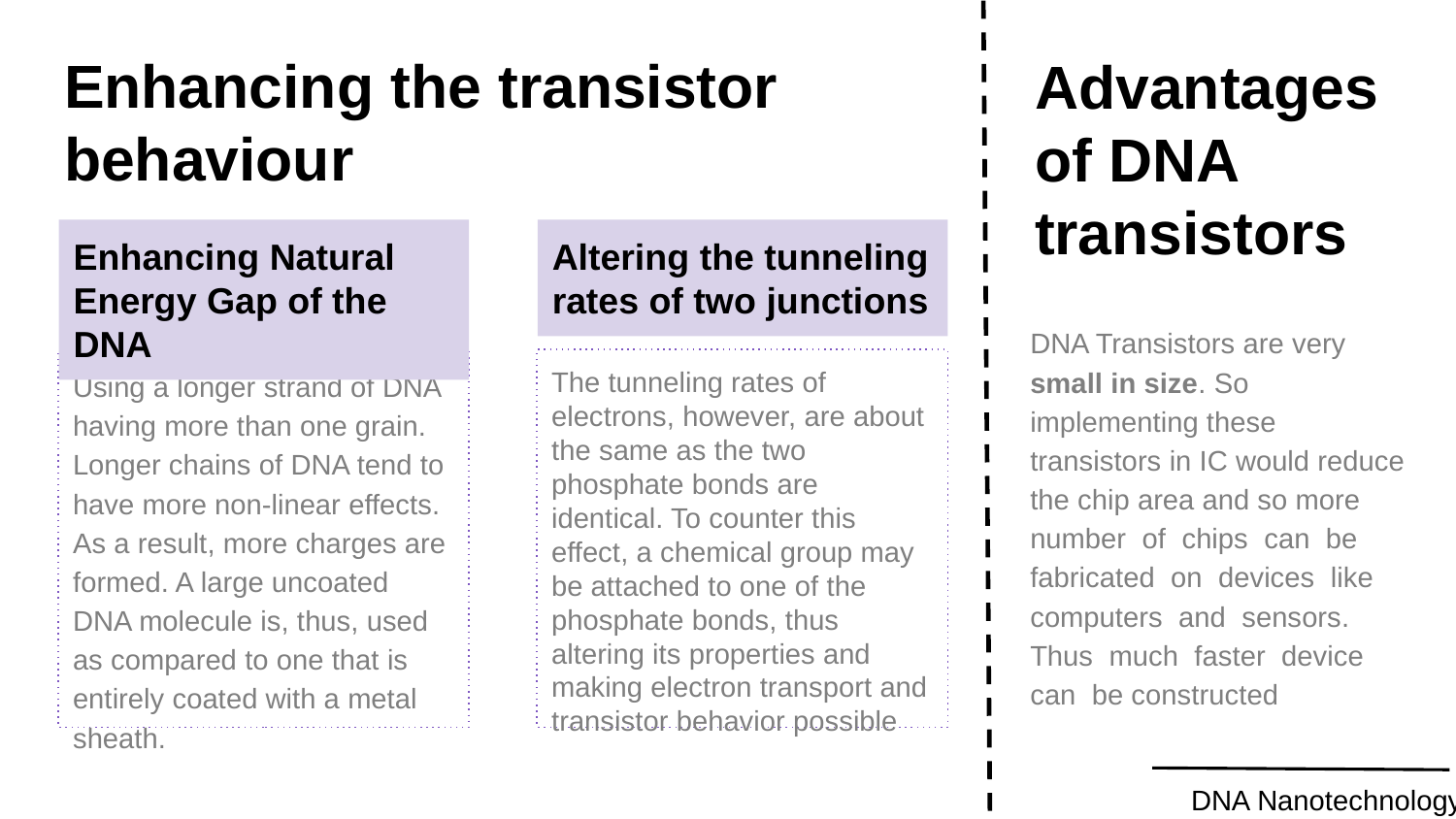

# Enhancing the transistor behaviour
Advantages of DNA transistors
Enhancing Natural Energy Gap of the DNA
Altering the tunneling rates of two junctions
DNA Transistors are very small in size. So implementing these transistors in IC would reduce the chip area and so more  number  of  chips  can  be  fabricated  on  devices  like  computers  and  sensors.  Thus  much  faster  device  can  be constructed
Using a longer strand of DNA having more than one grain. Longer chains of DNA tend to have more non-linear effects. As a result, more charges are formed. A large uncoated DNA molecule is, thus, used as compared to one that is entirely coated with a metal sheath.

The tunneling rates of electrons, however, are about the same as the two phosphate bonds are identical. To counter this effect, a chemical group may be attached to one of the phosphate bonds, thus altering its properties and making electron transport and transistor behavior possible